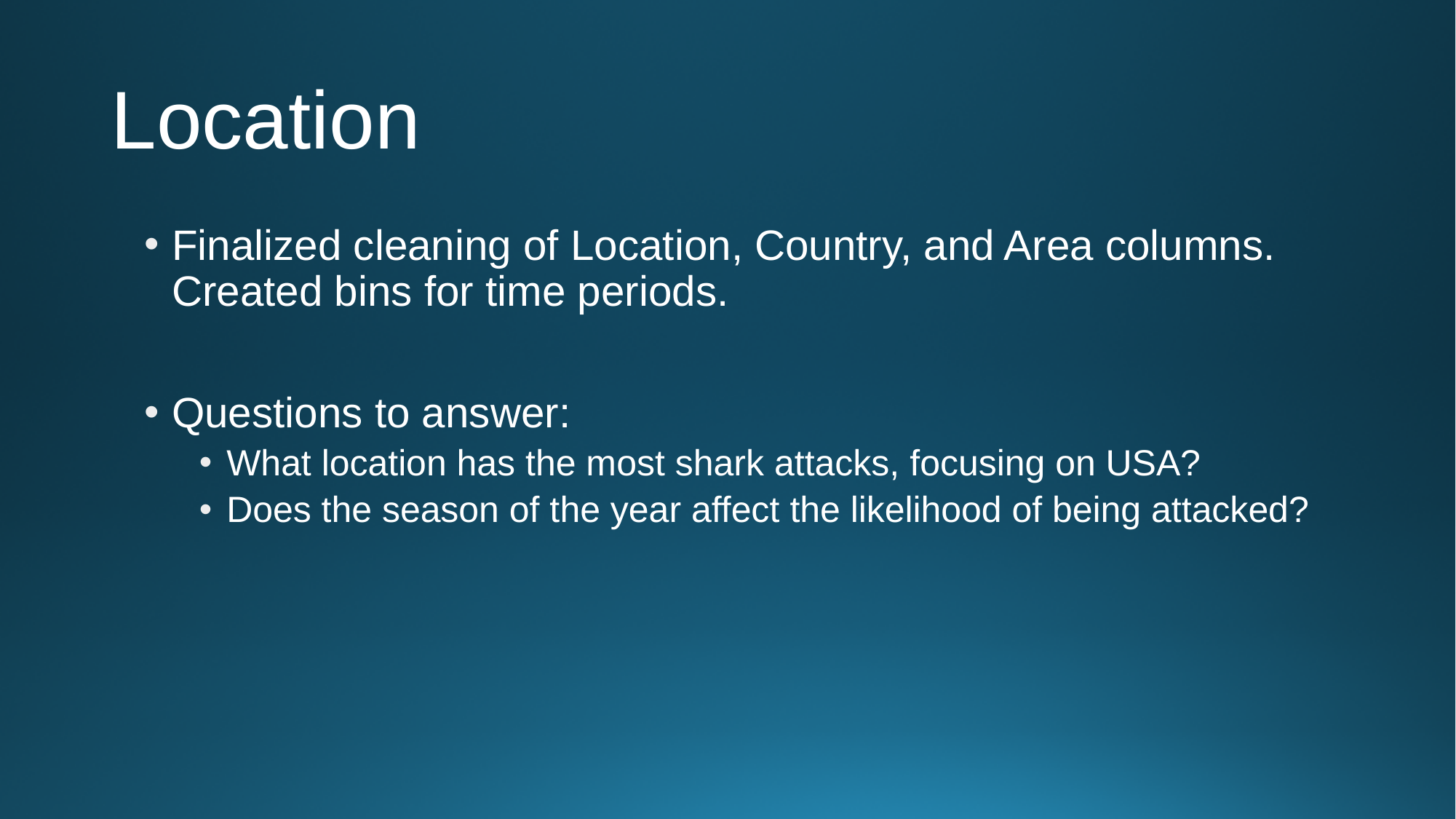

# Location
Finalized cleaning of Location, Country, and Area columns. Created bins for time periods.

Questions to answer:
What location has the most shark attacks, focusing on USA?
Does the season of the year affect the likelihood of being attacked?